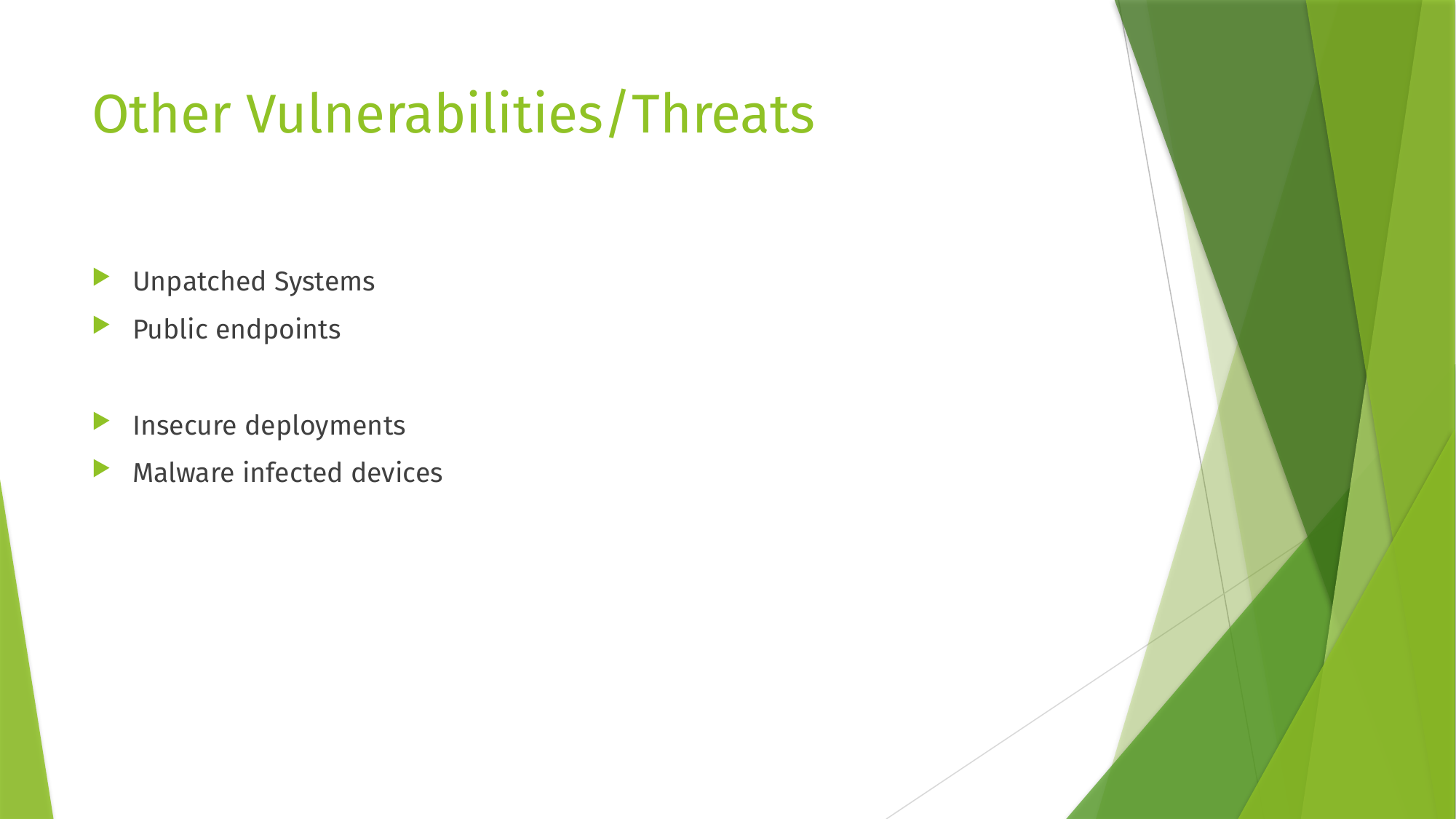

# Other Vulnerabilities/Threats
Unpatched Systems
Public endpoints

Insecure deployments
Malware infected devices